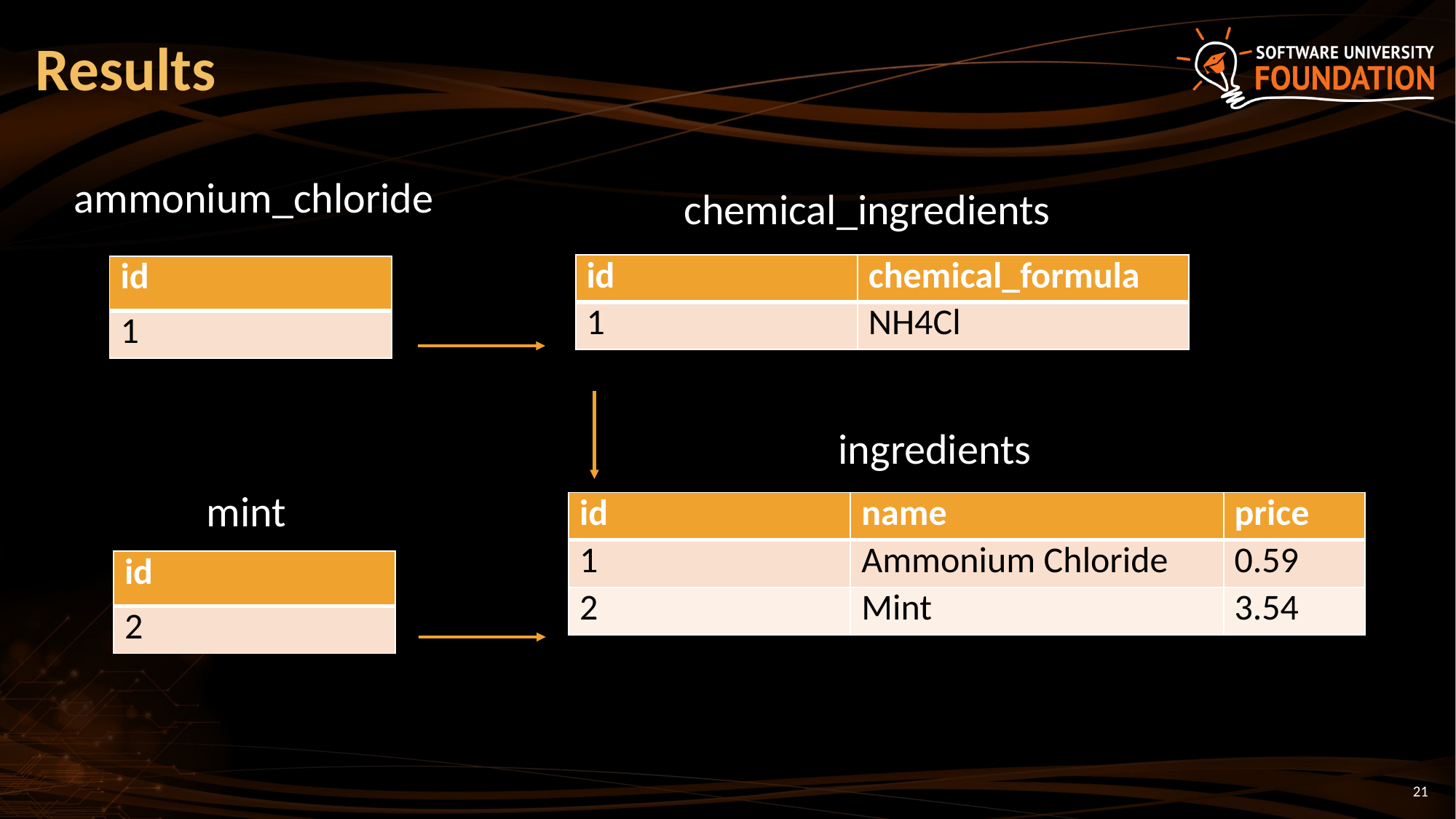

# Results
ammonium_chloride
chemical_ingredients
| id | chemical\_formula |
| --- | --- |
| 1 | NH4Cl |
| id |
| --- |
| 1 |
ingredients
mint
| id | name | price |
| --- | --- | --- |
| 1 | Ammonium Chloride | 0.59 |
| 2 | Mint | 3.54 |
| id |
| --- |
| 2 |
21